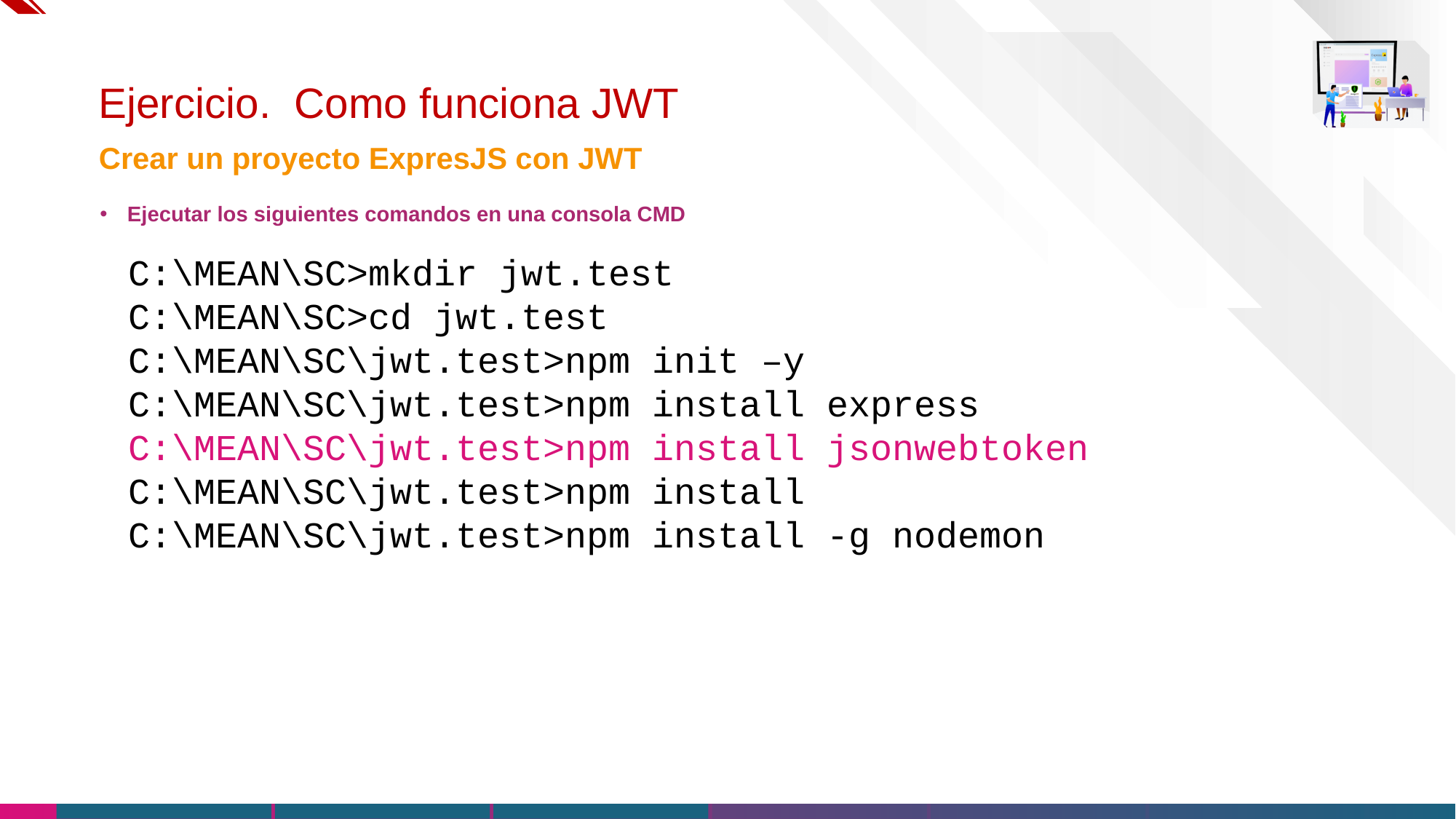

# Ejercicio.  Como funciona JWT
Crear un proyecto ExpresJS con JWT
Ejecutar los siguientes comandos en una consola CMD
C:\MEAN\SC>mkdir jwt.test
C:\MEAN\SC>cd jwt.test
C:\MEAN\SC\jwt.test>npm init –y
C:\MEAN\SC\jwt.test>npm install express
C:\MEAN\SC\jwt.test>npm install jsonwebtoken
C:\MEAN\SC\jwt.test>npm install
C:\MEAN\SC\jwt.test>npm install -g nodemon